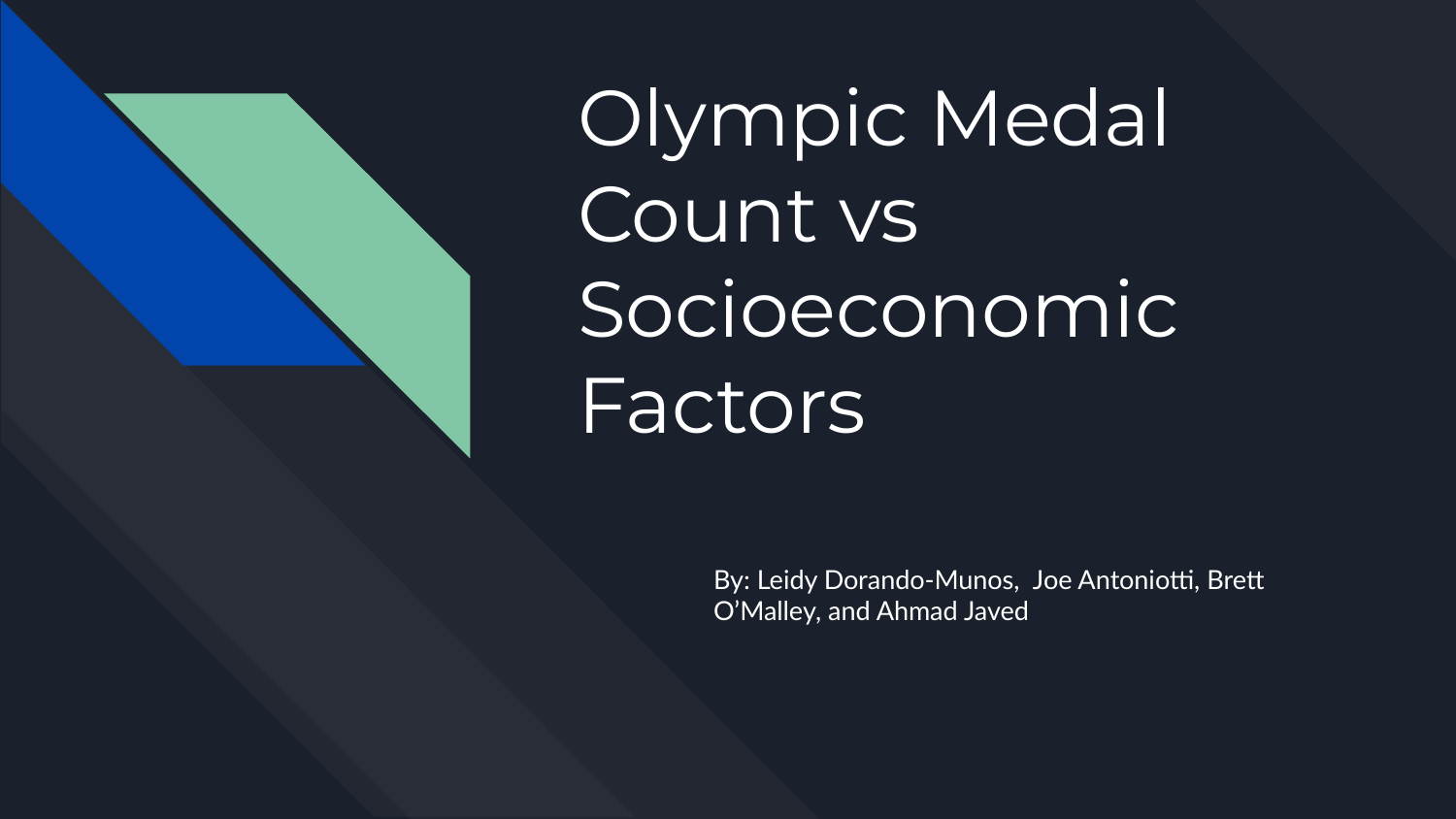

# Olympic Medal Count vs Socioeconomic Factors
By: Leidy Dorando-Munos,  Joe Antoniotti, Brett O’Malley, and Ahmad Javed